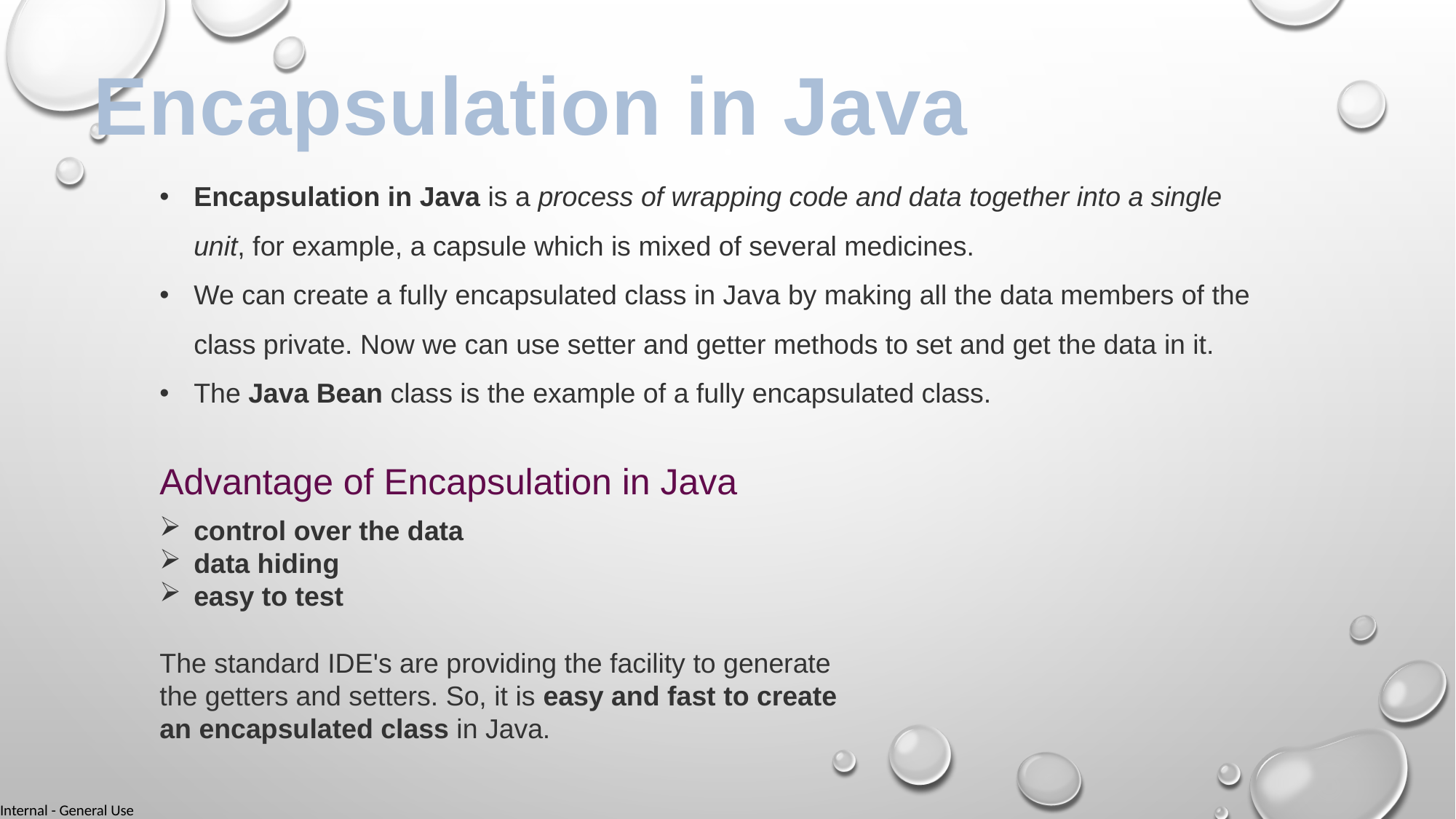

Encapsulation in Java
Encapsulation in Java is a process of wrapping code and data together into a single unit, for example, a capsule which is mixed of several medicines.
We can create a fully encapsulated class in Java by making all the data members of the class private. Now we can use setter and getter methods to set and get the data in it.
The Java Bean class is the example of a fully encapsulated class.
Advantage of Encapsulation in Java
control over the data
data hiding
easy to test
The standard IDE's are providing the facility to generate the getters and setters. So, it is easy and fast to create an encapsulated class in Java.